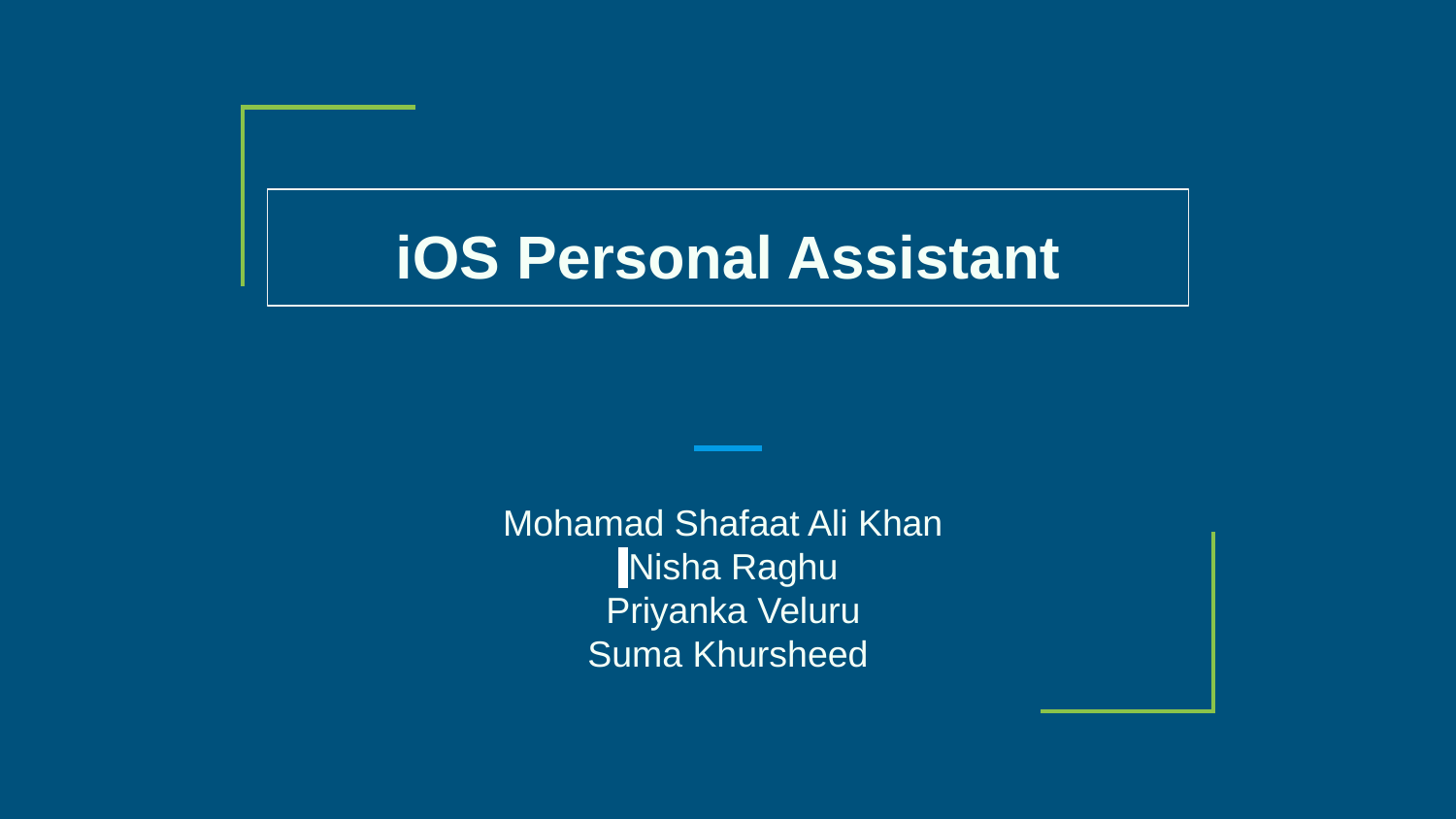

# iOS Personal Assistant
Mohamad Shafaat Ali Khan
 Nisha Raghu
 Priyanka Veluru
Suma Khursheed